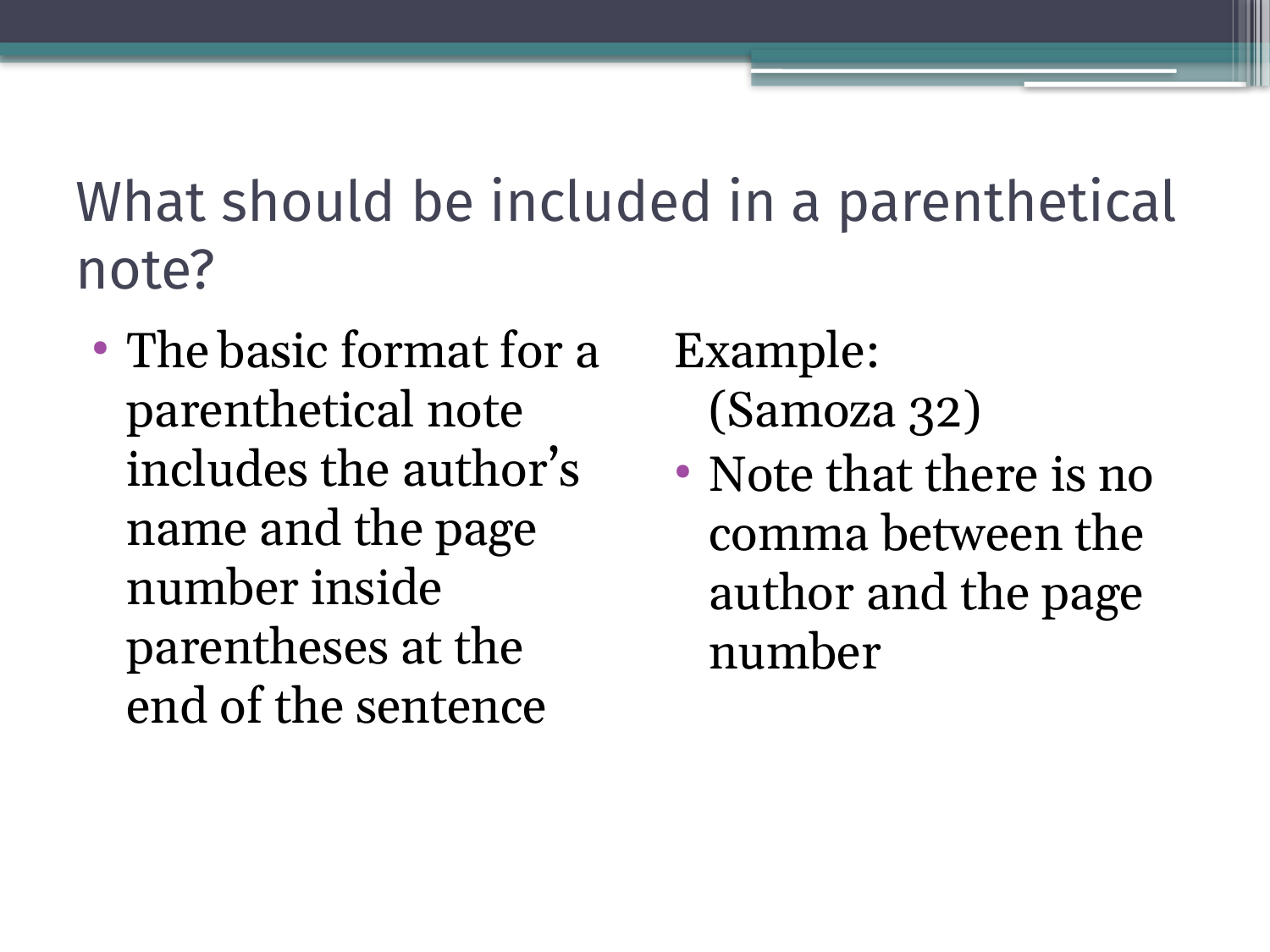

# What should be included in a parenthetical note?
The basic format for a parenthetical note includes the author’s name and the page number inside parentheses at the end of the sentence
Example:
(Samoza 32)
Note that there is no comma between the author and the page number